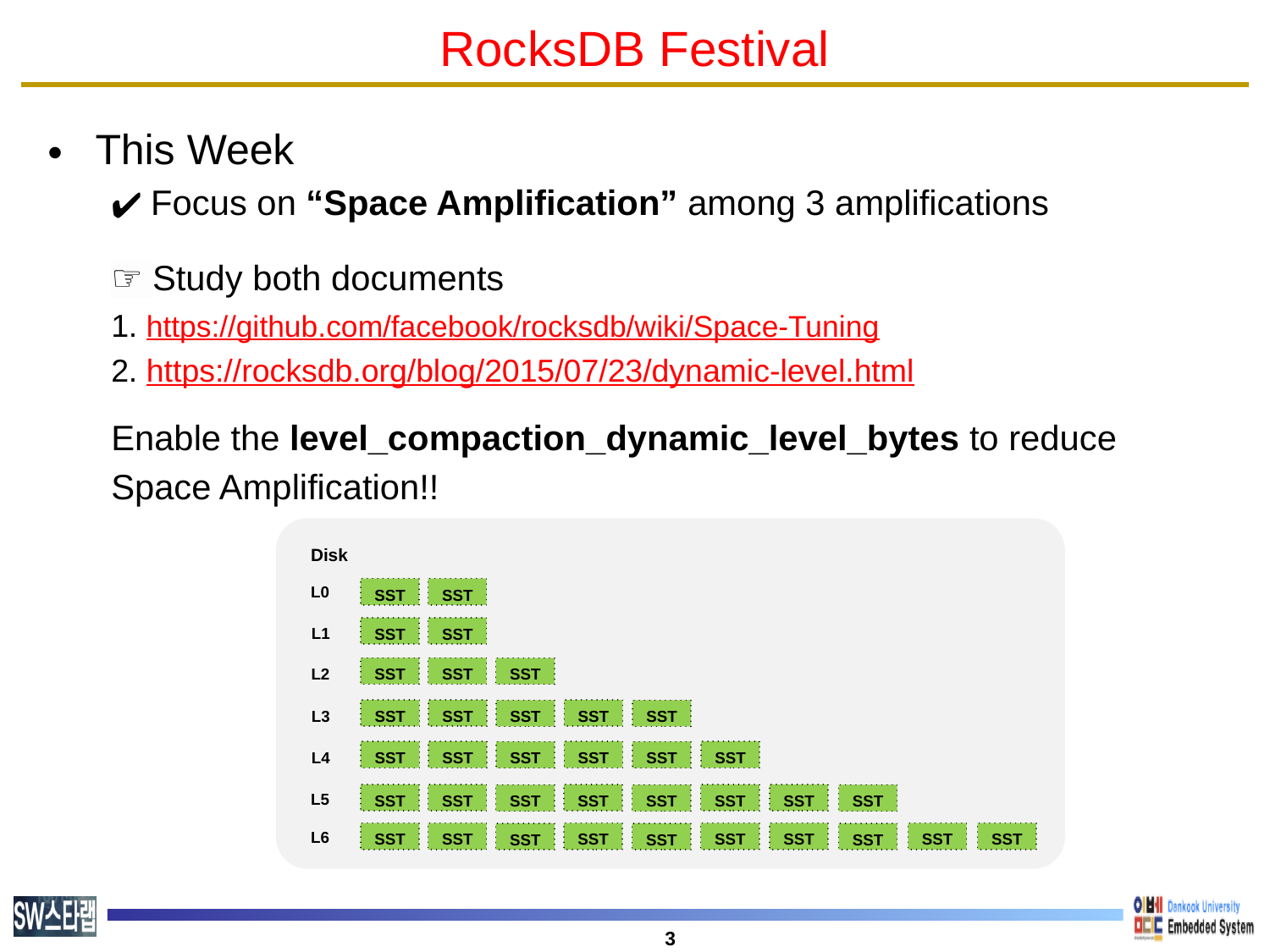

# RocksDB Festival
This Week
Focus on “Space Amplification” among 3 amplifications

☞ Study both documents
1. https://github.com/facebook/rocksdb/wiki/Space-Tuning
2. https://rocksdb.org/blog/2015/07/23/dynamic-level.html

Enable the level_compaction_dynamic_level_bytes to reduce
Space Amplification!!

Disk
L0
SST
SST
L1
SST
SST
SST
SST
L2
SST
SST
SST
SST
L3
SST
SST
SST
SST
SST
SST
L4
SST
SST
L5
SST
SST
SST
SST
SST
SST
SST
SST
L6
SST
SST
SST
SST
SST
SST
SST
SST
SST
SST
3